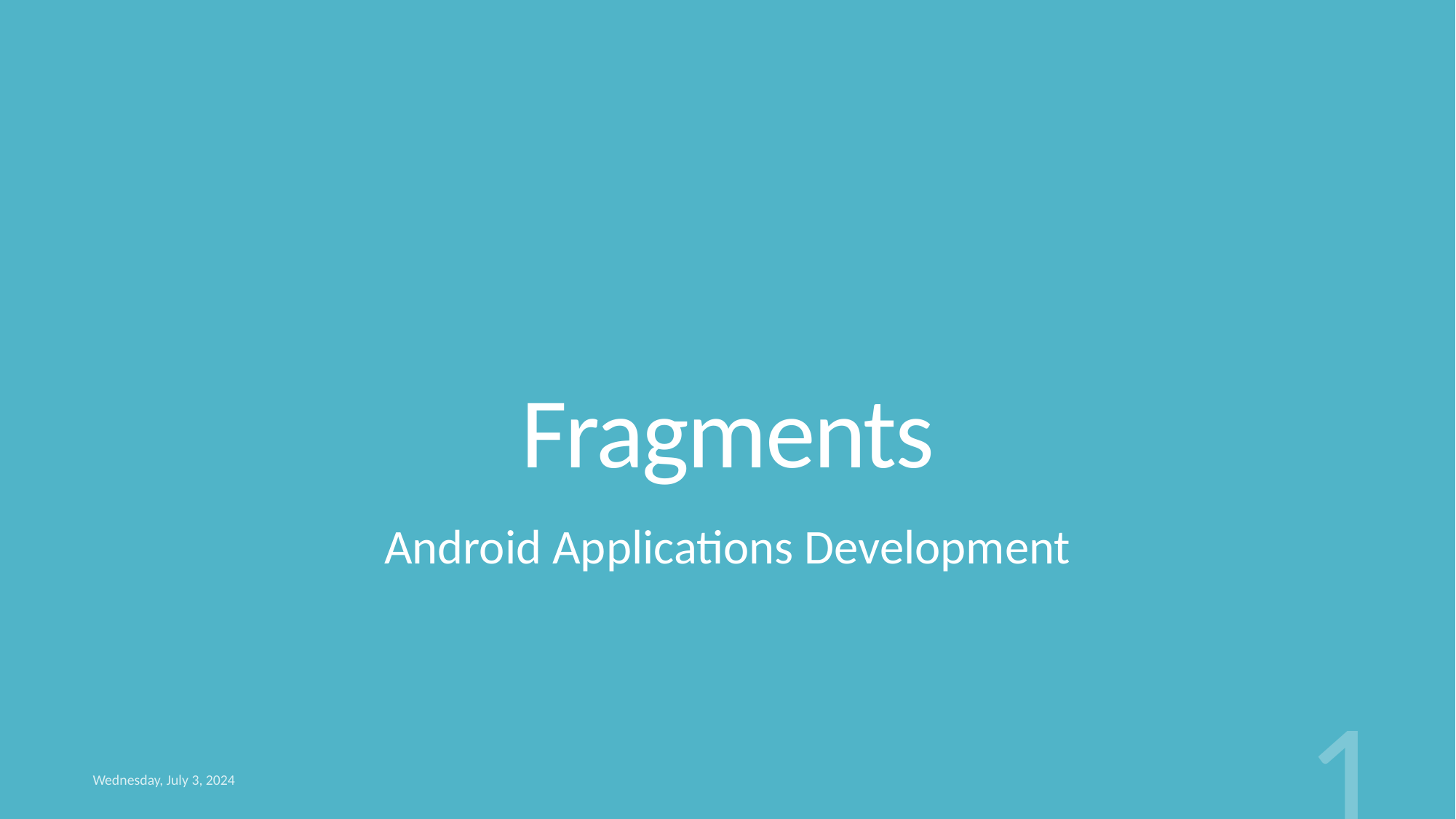

# Fragments
Android Applications Development
1
Wednesday, July 3, 2024